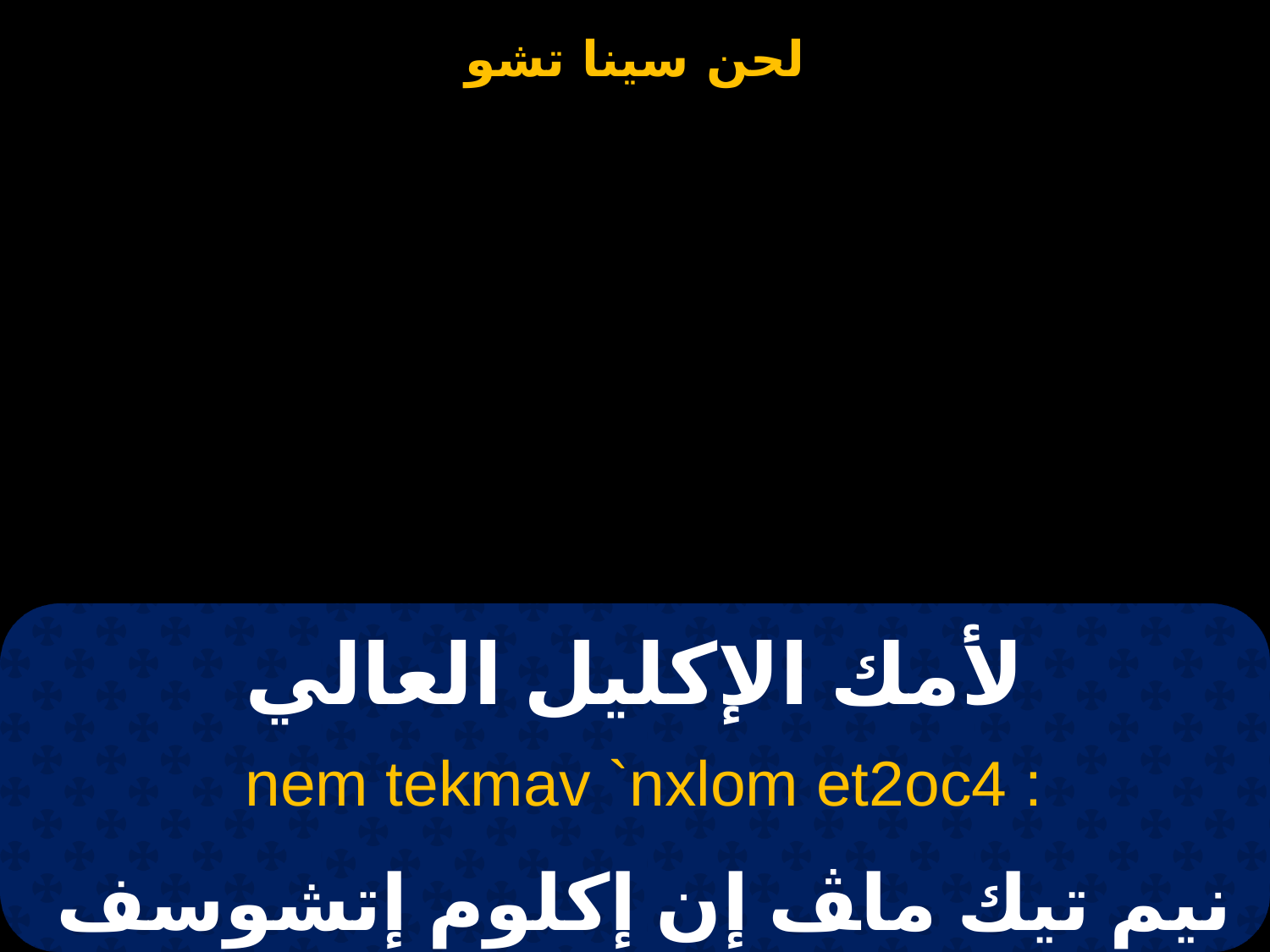

# لأمك الإكليل العالي
 nem tekmav `nxlom et2oc4 :
نيم تيك ماﭫ إن إكلوم إتشوسف